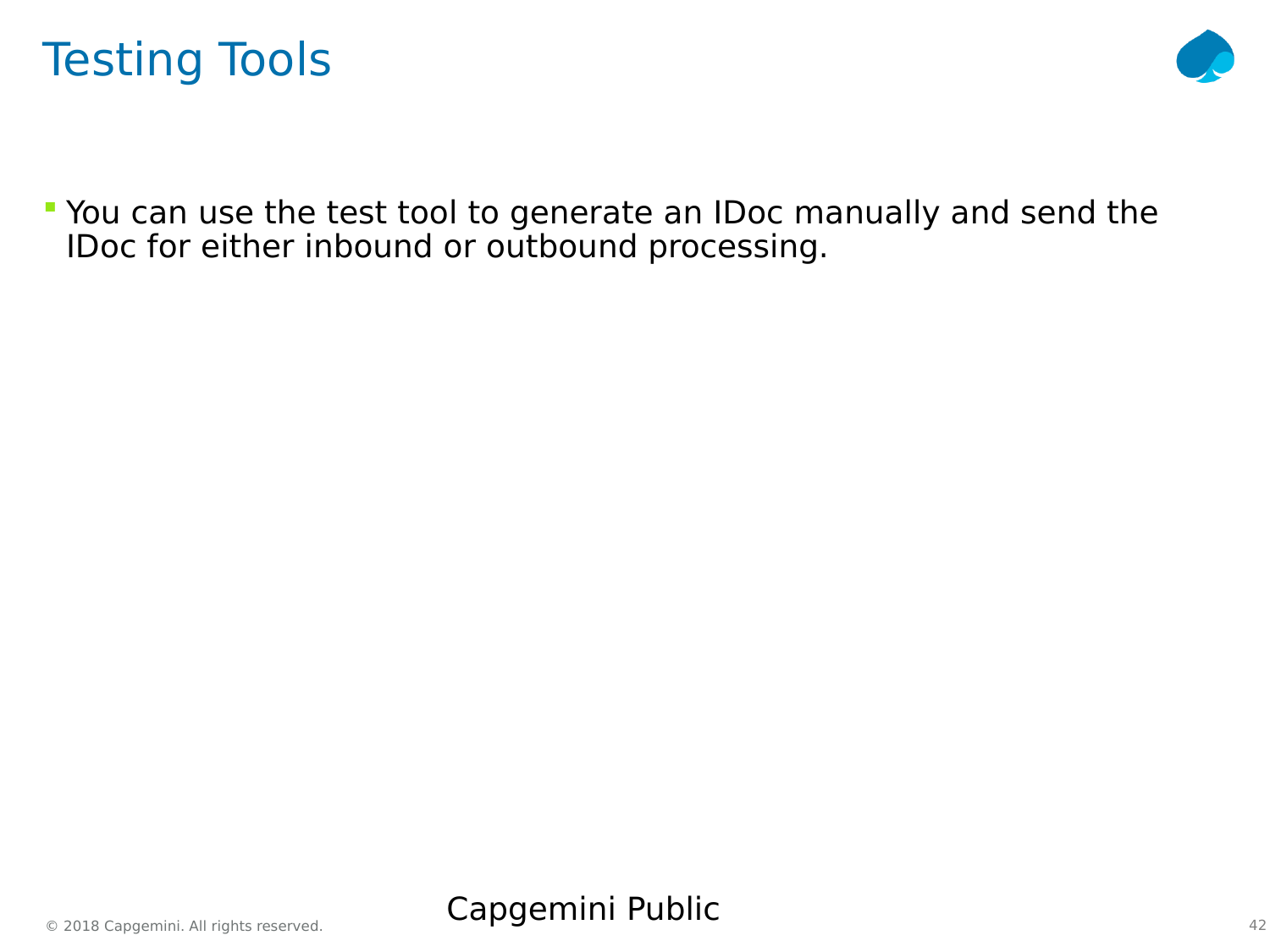

# Testing Tools
You can use the test tool to generate an IDoc manually and send the IDoc for either inbound or outbound processing.
Capgemini Public